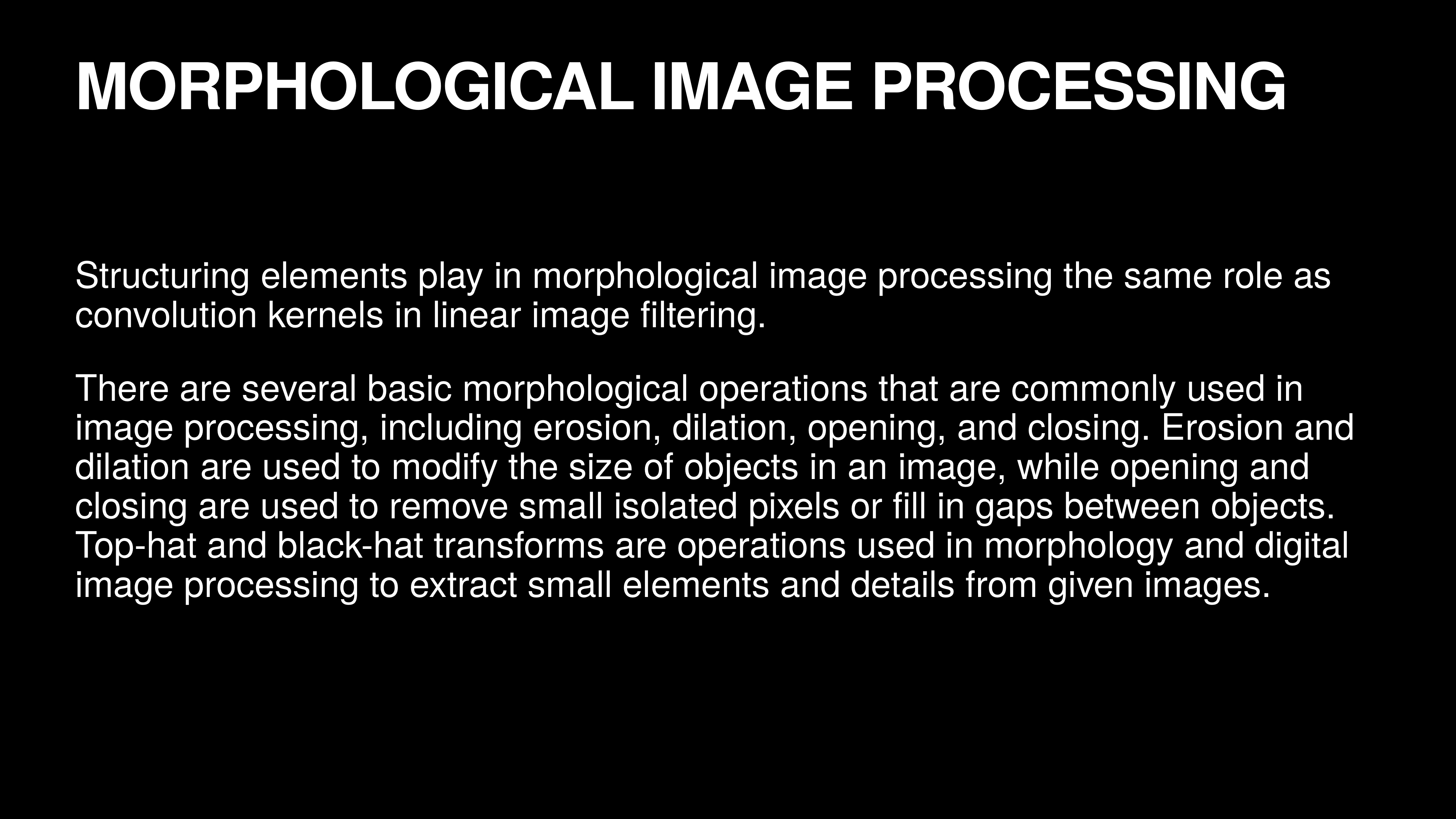

# MORPHOLOGICAL IMAGE PROCESSING
Structuring elements play in morphological image processing the same role as convolution kernels in linear image filtering.
There are several basic morphological operations that are commonly used in image processing, including erosion, dilation, opening, and closing. Erosion and dilation are used to modify the size of objects in an image, while opening and closing are used to remove small isolated pixels or fill in gaps between objects. Top-hat and black-hat transforms are operations used in morphology and digital image processing to extract small elements and details from given images.